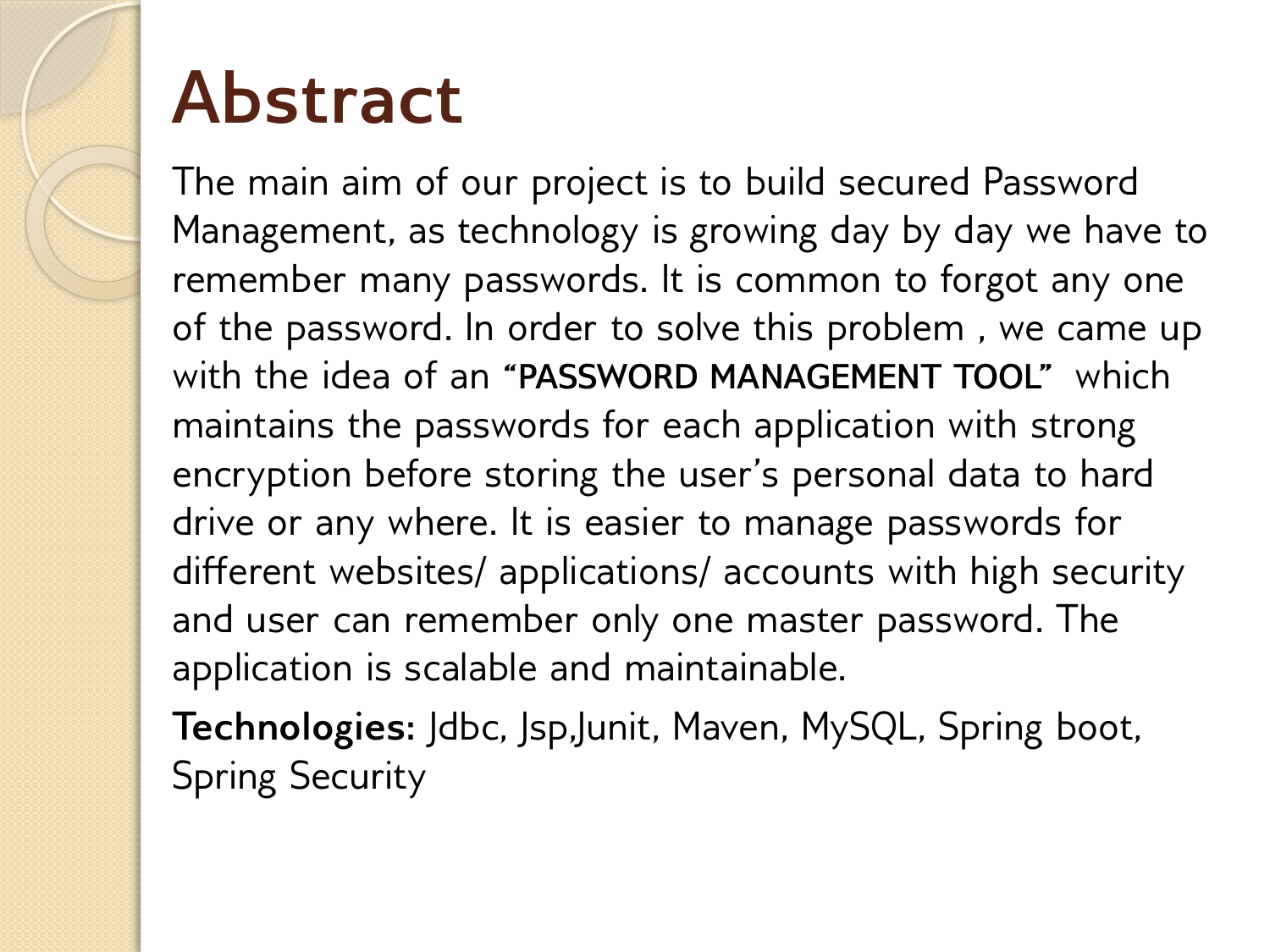

# Abstract
The main aim of our project is to build secured Password Management, as technology is growing day by day we have to remember many passwords. It is common to forgot any one of the password. In order to solve this problem , we came up with the idea of an “PASSWORD MANAGEMENT TOOL”  which maintains the passwords for each application with strong encryption before storing the user’s personal data to hard drive or any where. It is easier to manage passwords for different websites/ applications/ accounts with high security and user can remember only one master password. The application is scalable and maintainable.
Technologies: Jdbc, Jsp,Junit, Maven, MySQL, Spring boot, Spring Security